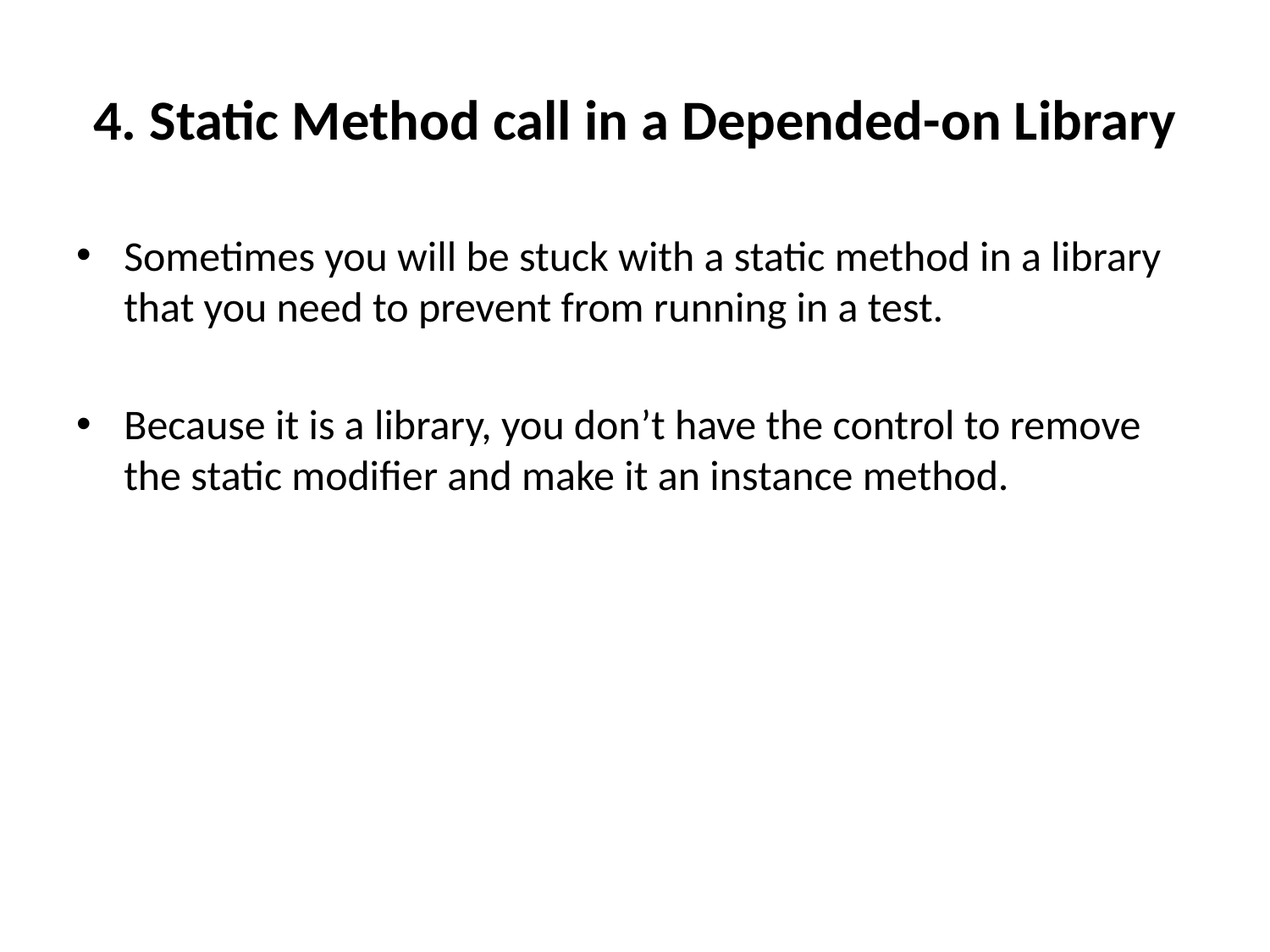

# 4. Static Method call in a Depended-on Library
Sometimes you will be stuck with a static method in a library that you need to prevent from running in a test.

Because it is a library, you don’t have the control to remove the static modifier and make it an instance method.